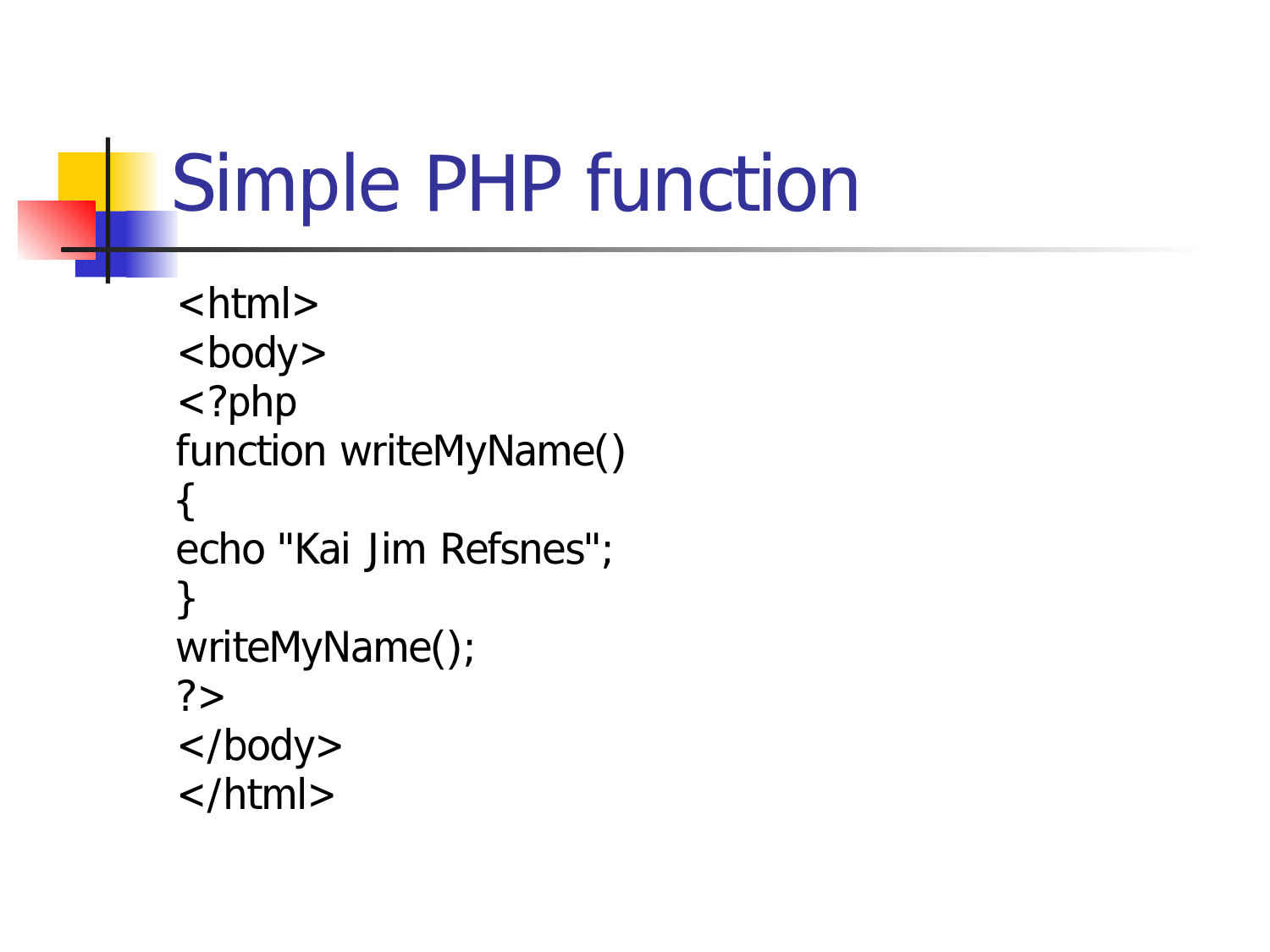

# Simple PHP function
<html>
<body>
<?php
function writeMyName()
{
echo "Kai Jim Refsnes";
}
writeMyName();
?>
</body>
</html>